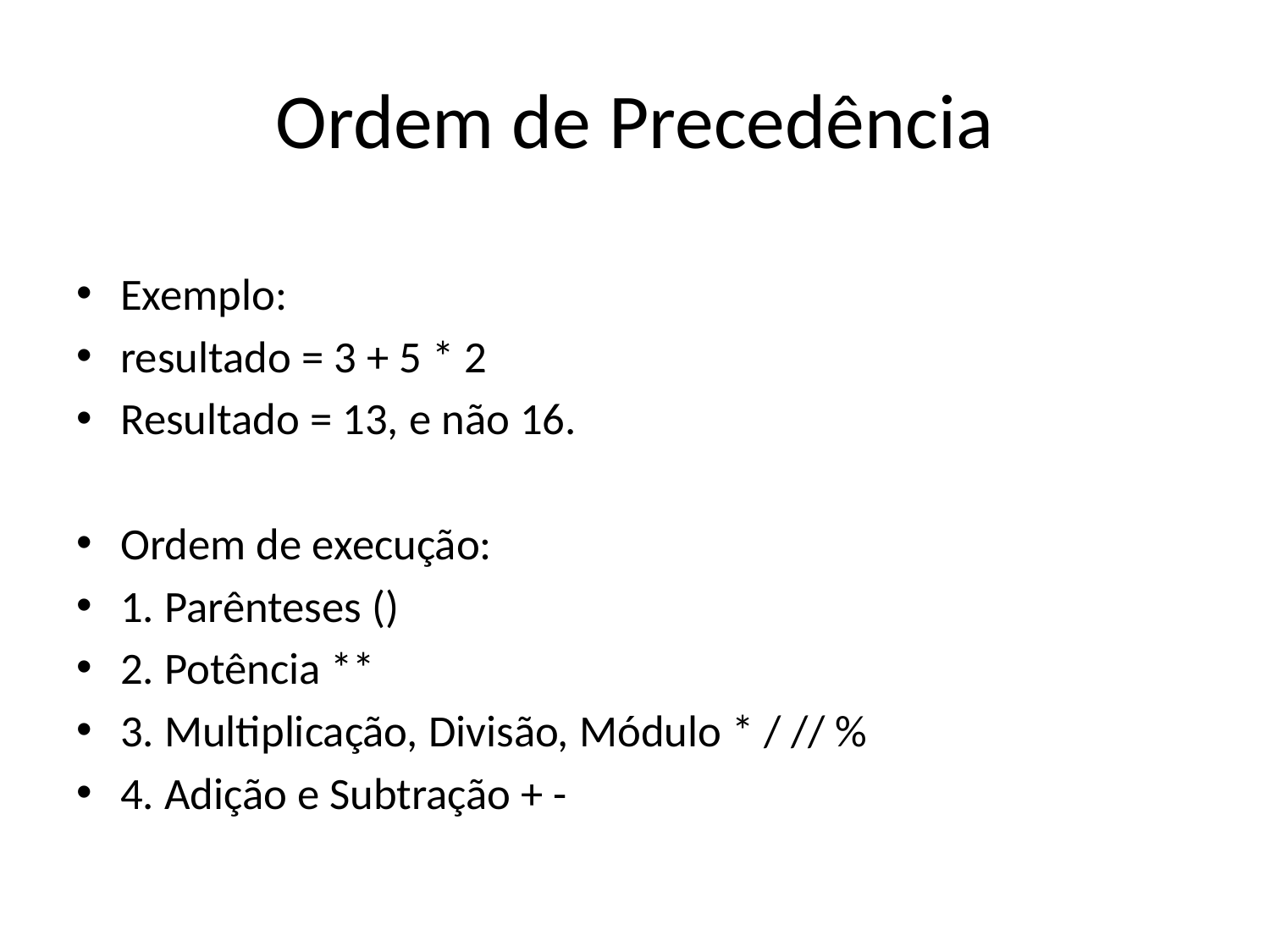

# Ordem de Precedência

Exemplo:
resultado = 3 + 5 * 2
Resultado = 13, e não 16.

Ordem de execução:
1. Parênteses ()
2. Potência **
3. Multiplicação, Divisão, Módulo * / // %
4. Adição e Subtração + -